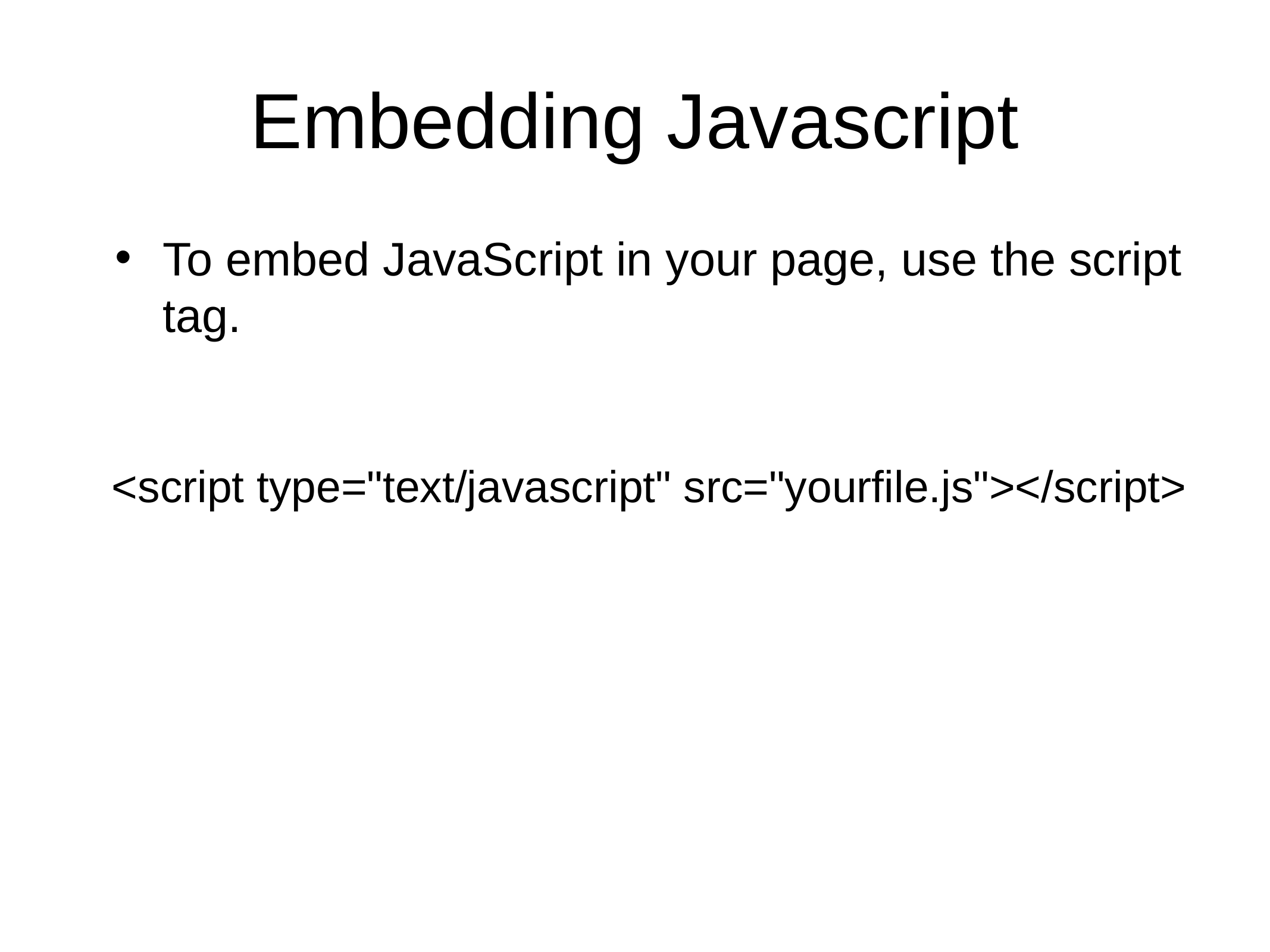

# Embedding Javascript
To embed JavaScript in your page, use the script tag.

<script type="text/javascript" src="yourfile.js"></script>